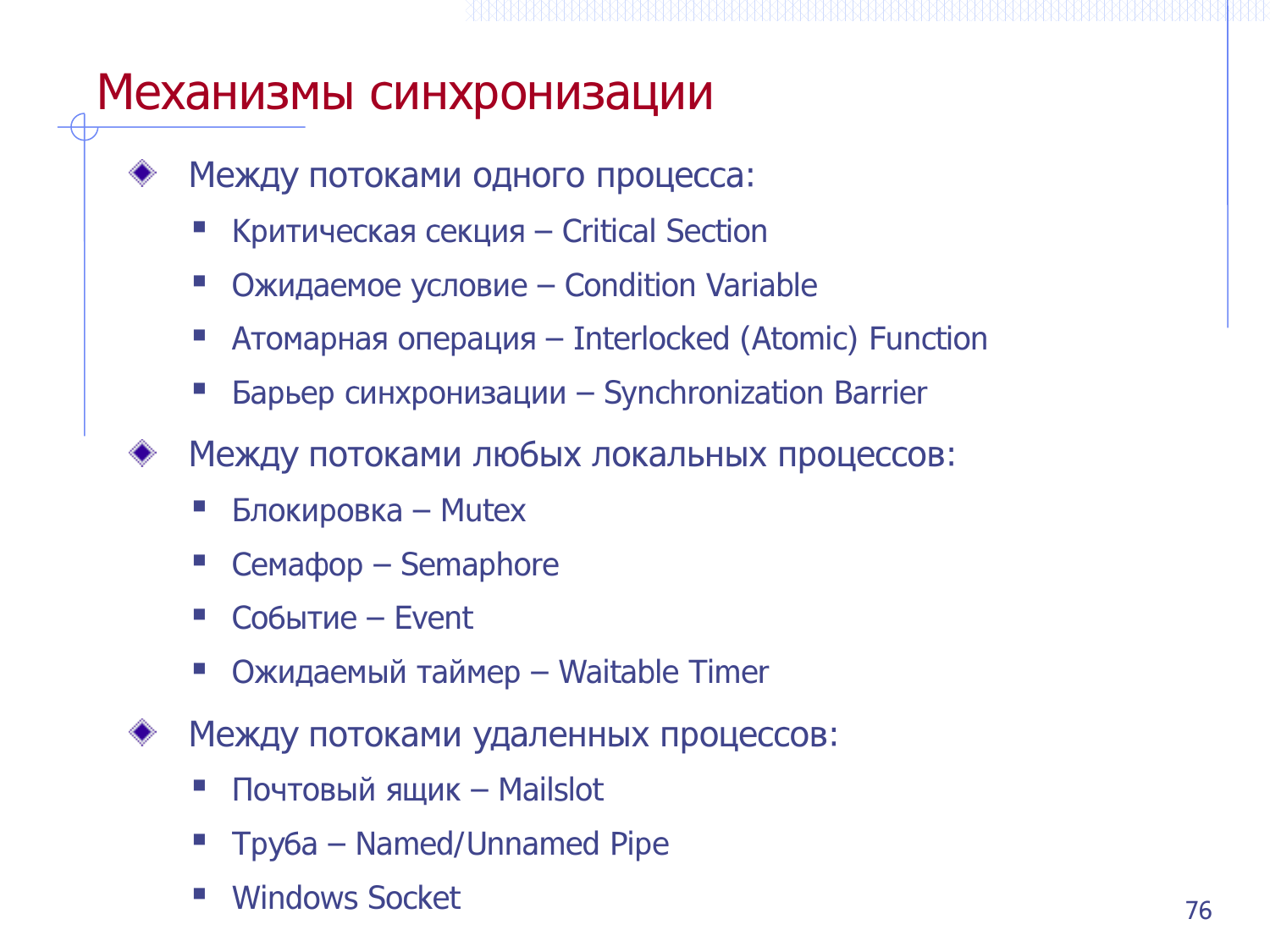

# Механизмы синхронизации
Между потоками одного процесса:
Критическая секция – Critical Section
Ожидаемое условие – Condition Variable
Атомарная операция – Interlocked (Atomic) Function
Барьер синхронизации – Synchronization Barrier
Между потоками любых локальных процессов:
Блокировка – Mutex
Семафор – Semaphore
Событие – Event
Ожидаемый таймер – Waitable Timer
Между потоками удаленных процессов:
Почтовый ящик – Mailslot
Труба – Named/Unnamed Pipe
Windows Socket
76